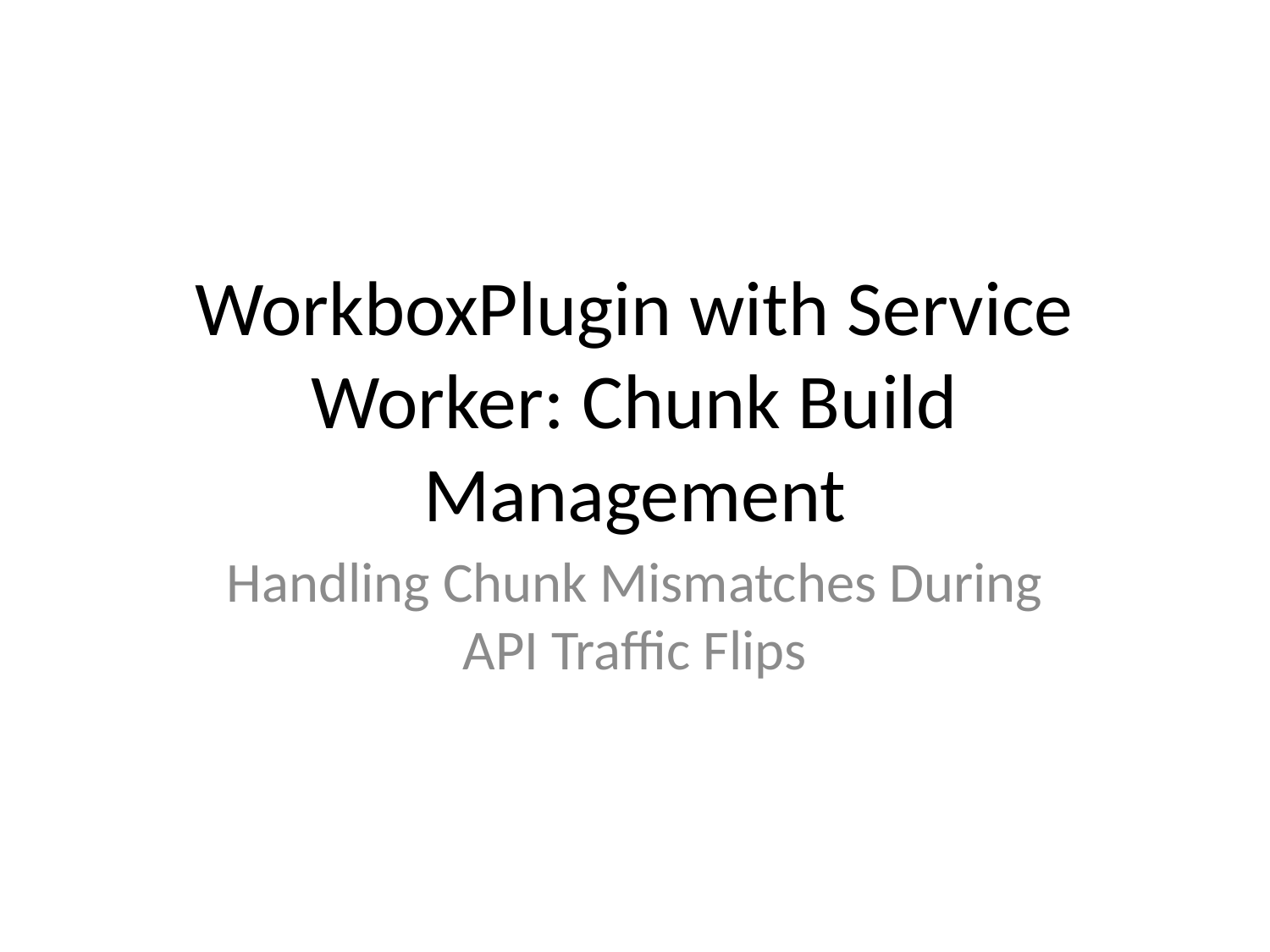

# WorkboxPlugin with Service Worker: Chunk Build Management
Handling Chunk Mismatches During API Traffic Flips